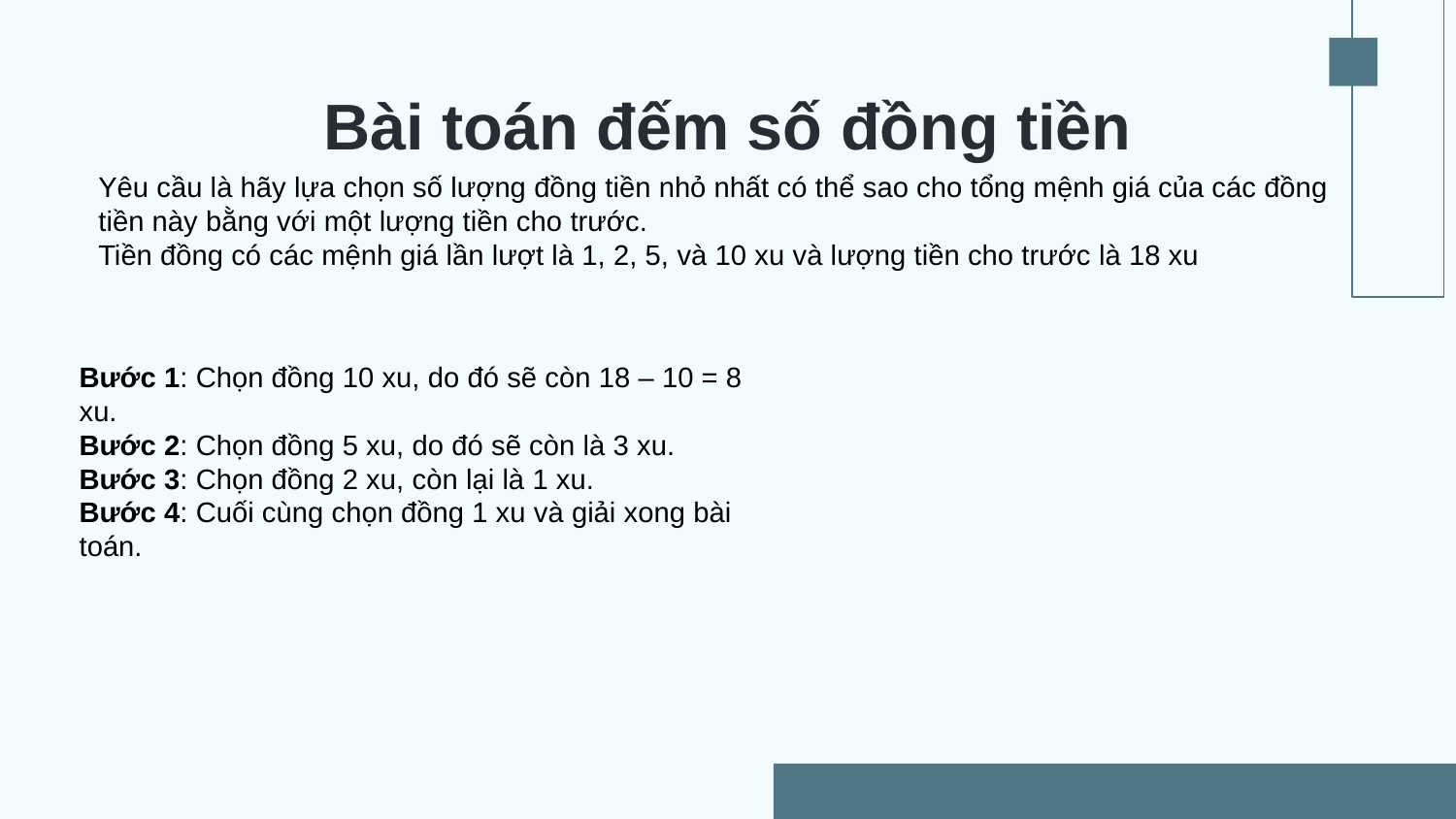

# Bài toán đếm số đồng tiền
Yêu cầu là hãy lựa chọn số lượng đồng tiền nhỏ nhất có thể sao cho tổng mệnh giá của các đồng tiền này bằng với một lượng tiền cho trước.
Tiền đồng có các mệnh giá lần lượt là 1, 2, 5, và 10 xu và lượng tiền cho trước là 18 xu
Bước 1: Chọn đồng 10 xu, do đó sẽ còn 18 – 10 = 8 xu.
Bước 2: Chọn đồng 5 xu, do đó sẽ còn là 3 xu.
Bước 3: Chọn đồng 2 xu, còn lại là 1 xu.
Bước 4: Cuối cùng chọn đồng 1 xu và giải xong bài toán.